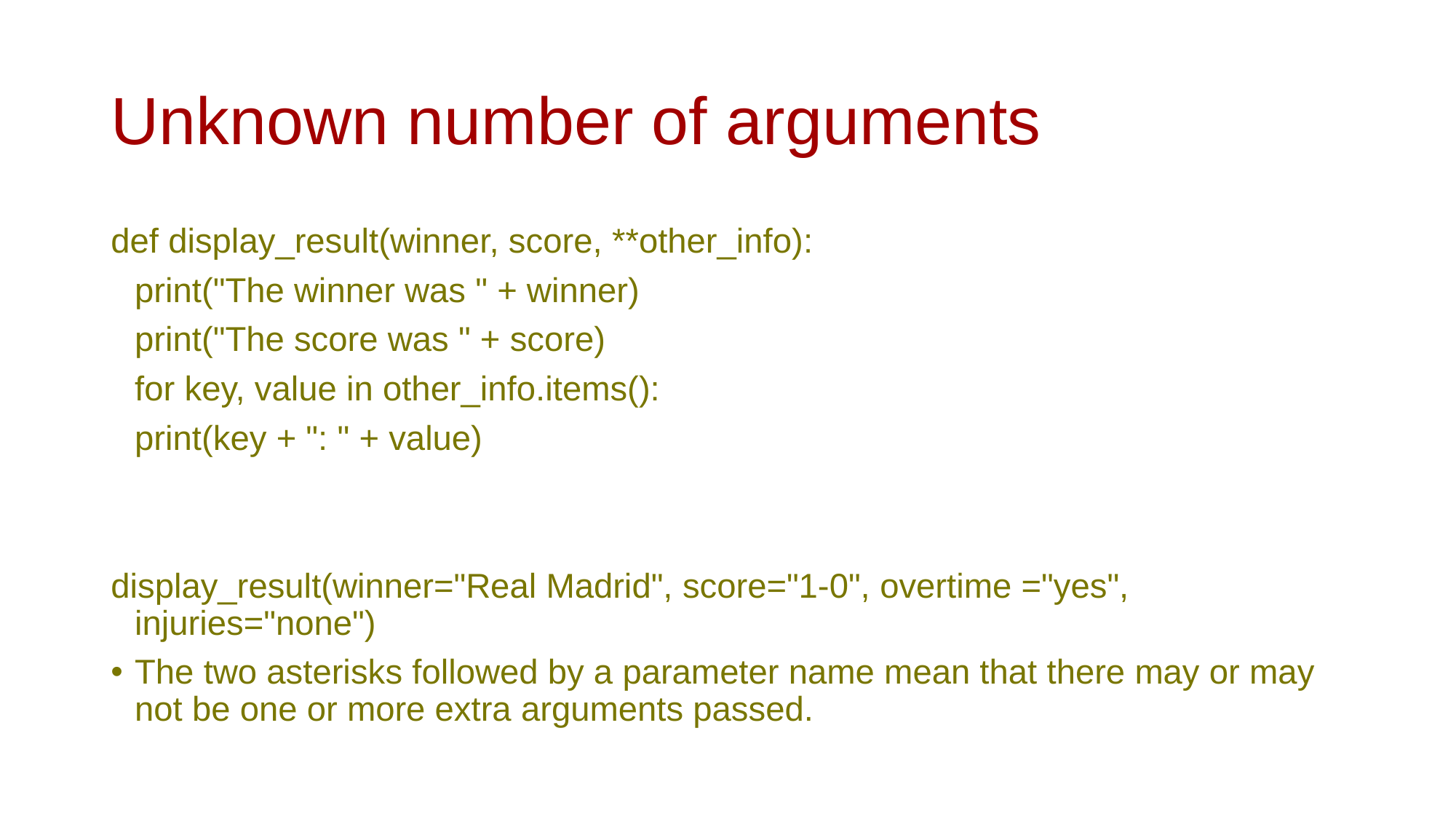

# Unknown number of arguments
def display_result(winner, score, **other_info):
	print("The winner was " + winner)
	print("The score was " + score)
	for key, value in other_info.items():
		print(key + ": " + value)

display_result(winner="Real Madrid", score="1-0", overtime ="yes", injuries="none")
The two asterisks followed by a parameter name mean that there may or may not be one or more extra arguments passed.